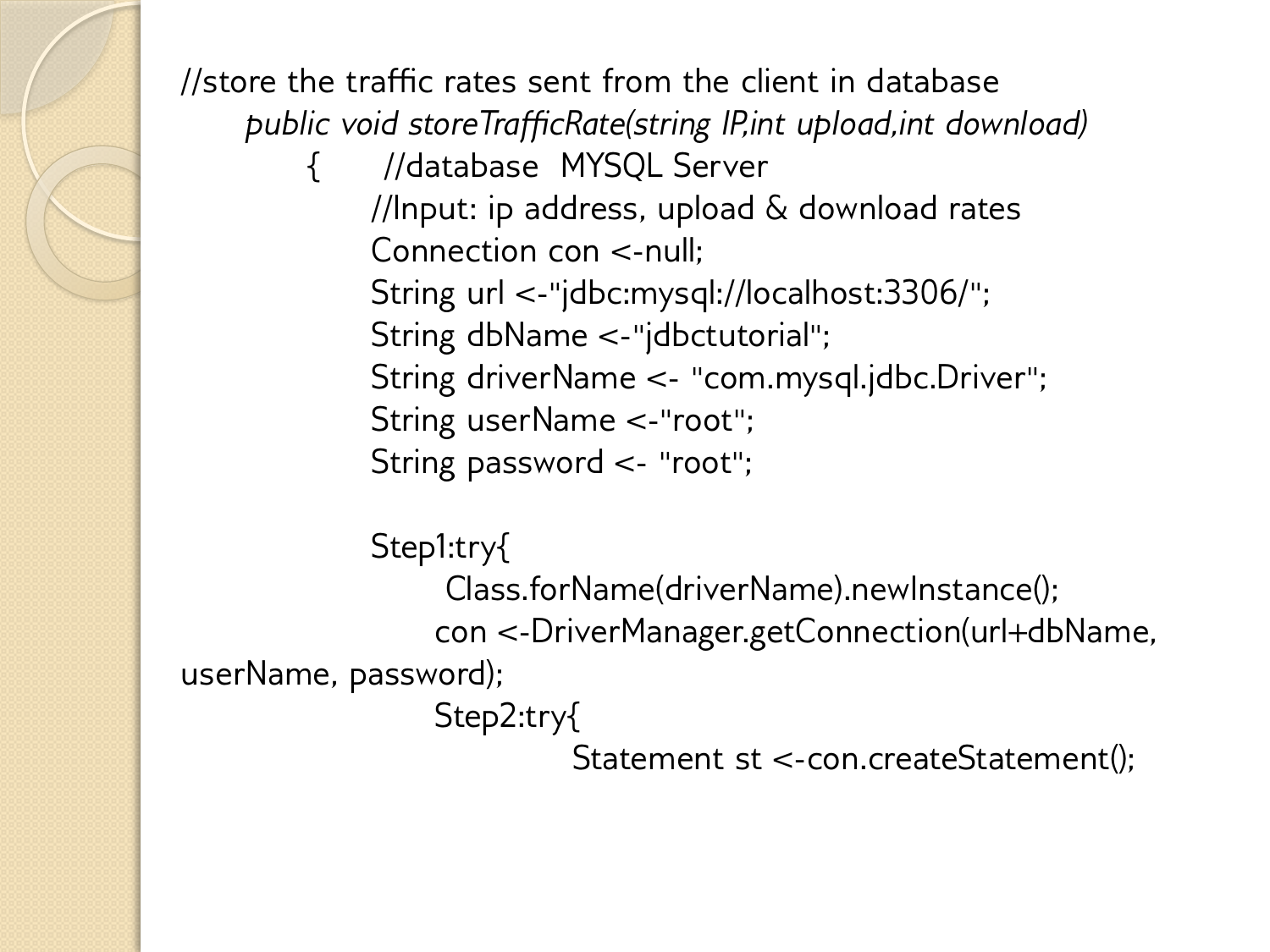

//store the traffic rates sent from the client in database
 	public void storeTrafficRate(string IP,int upload,int download)
		{      //database  MYSQL Server
			//Input: ip address, upload & download rates
			Connection con <-null;
     			String url <-"jdbc:mysql://localhost:3306/";
    			String dbName <-"jdbctutorial";
    			String driverName <- "com.mysql.jdbc.Driver";
    			String userName <-"root";
    			String password <- "root";

			Step1:try{
     				 Class.forName(driverName).newInstance();
      			con <-DriverManager.getConnection(url+dbName, userName, password);
       			Step2:try{
       					 Statement st <-con.createStatement();